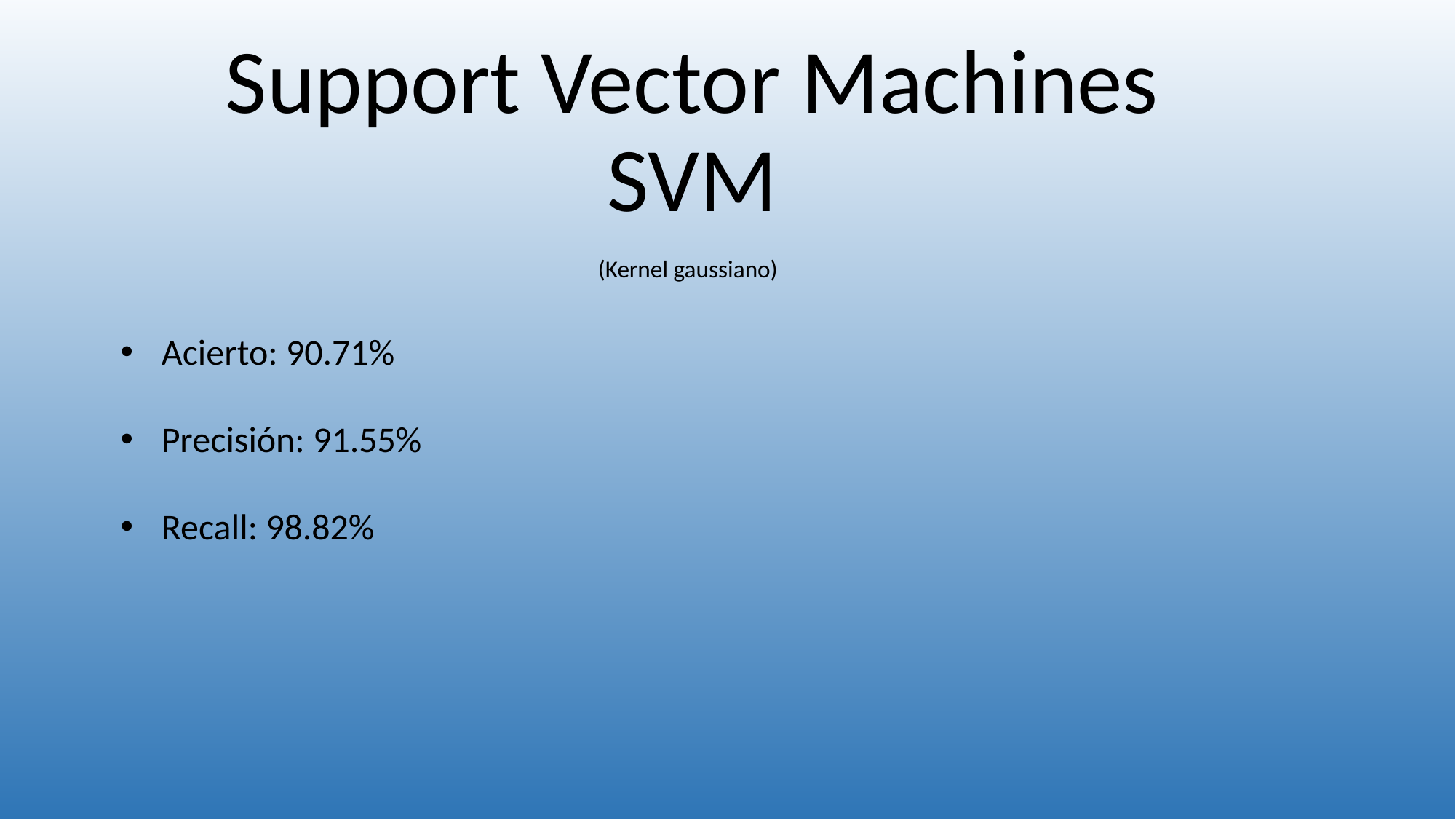

# Support Vector Machines SVM
				     (Kernel gaussiano)

Acierto: 90.71%

Precisión: 91.55%

Recall: 98.82%